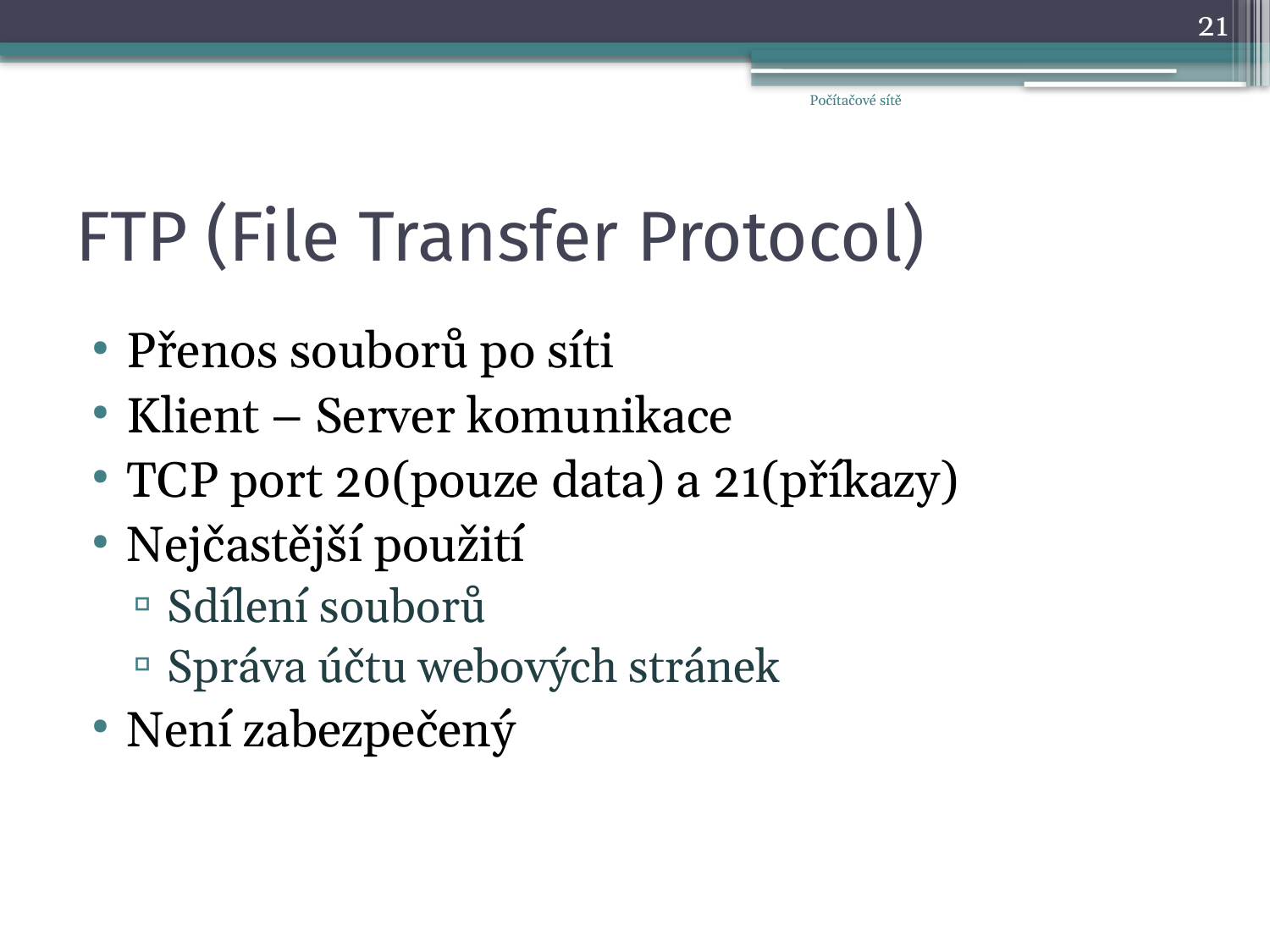

21
Počítačové sítě
# FTP (File Transfer Protocol)
Přenos souborů po síti
Klient – Server komunikace
TCP port 20(pouze data) a 21(příkazy)
Nejčastější použití
Sdílení souborů
Správa účtu webových stránek
Není zabezpečený